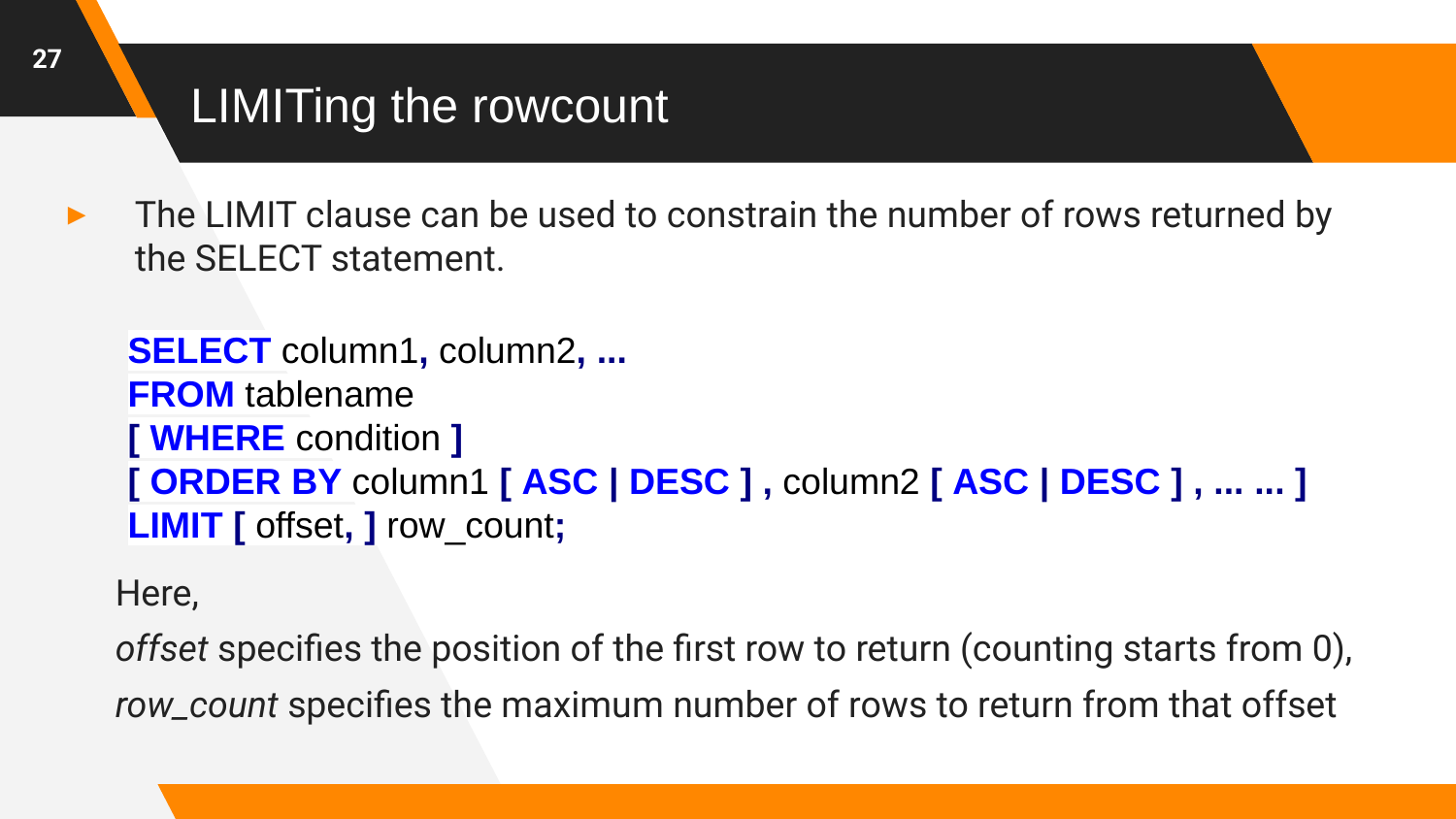

27
# LIMITing the rowcount
The LIMIT clause can be used to constrain the number of rows returned by the SELECT statement.
SELECT column1, column2, ...
FROM tablename
[ WHERE condition ]
[ ORDER BY column1 [ ASC | DESC ] , column2 [ ASC | DESC ] , ... ... ]
LIMIT [ offset, ] row_count;
Here,
offset specifies the position of the first row to return (counting starts from 0),
row_count specifies the maximum number of rows to return from that offset